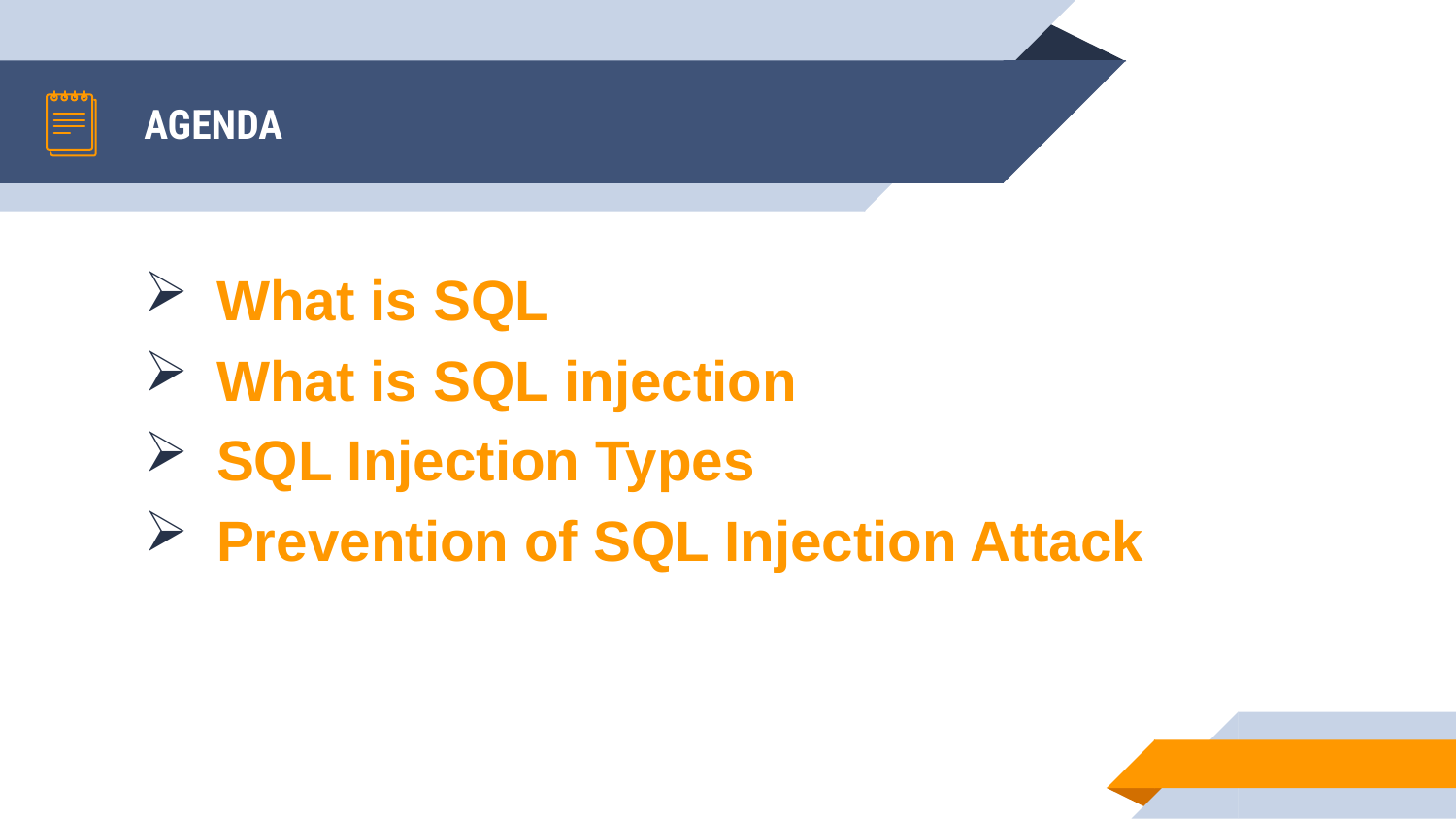

AGENDA

What is SQL
What is SQL injection
SQL Injection Types
Prevention of SQL Injection Attack